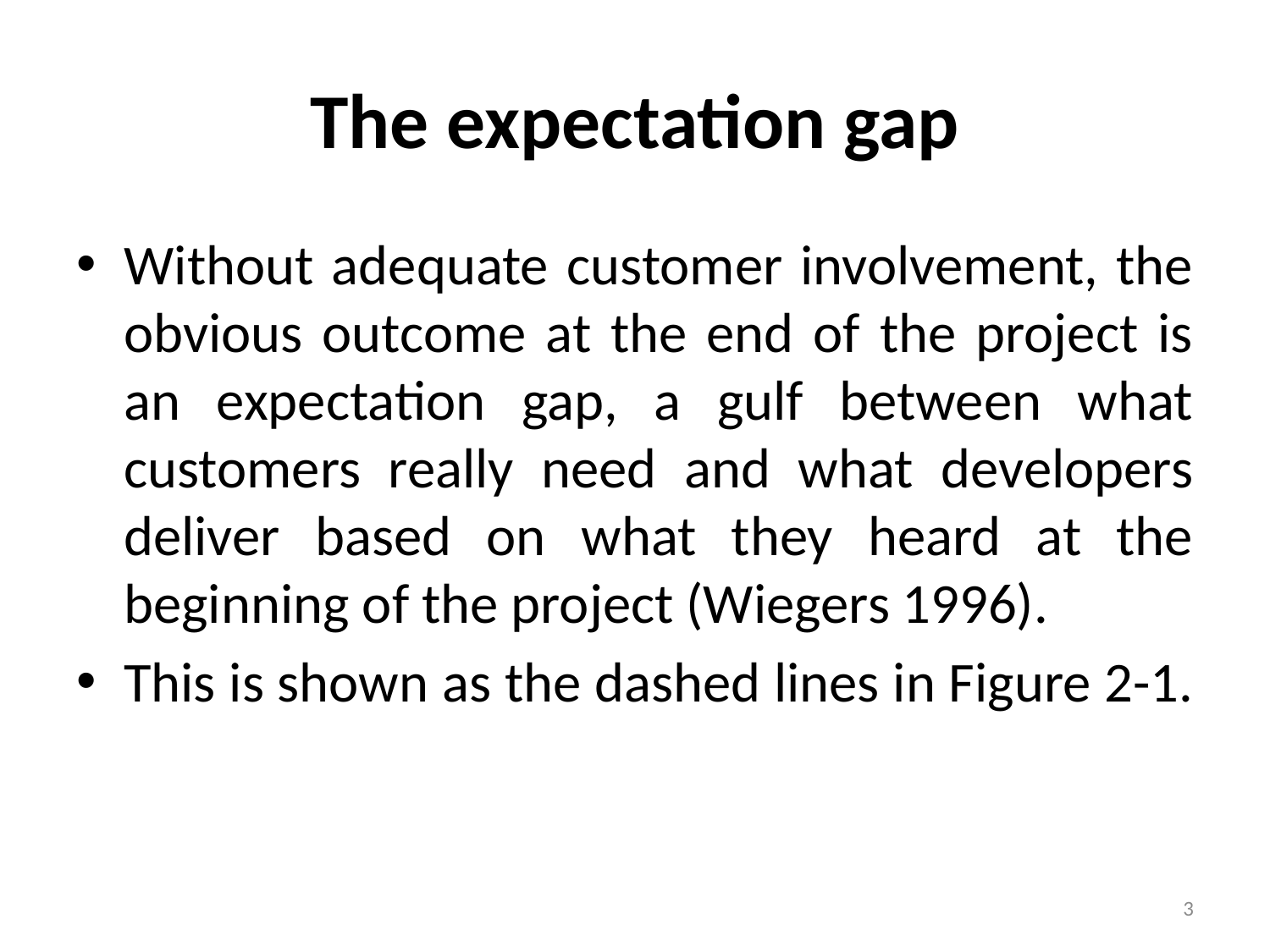

# The expectation gap
Without adequate customer involvement, the obvious outcome at the end of the project is an expectation gap, a gulf between what customers really need and what developers deliver based on what they heard at the beginning of the project (Wiegers 1996).
This is shown as the dashed lines in Figure 2-1.
3